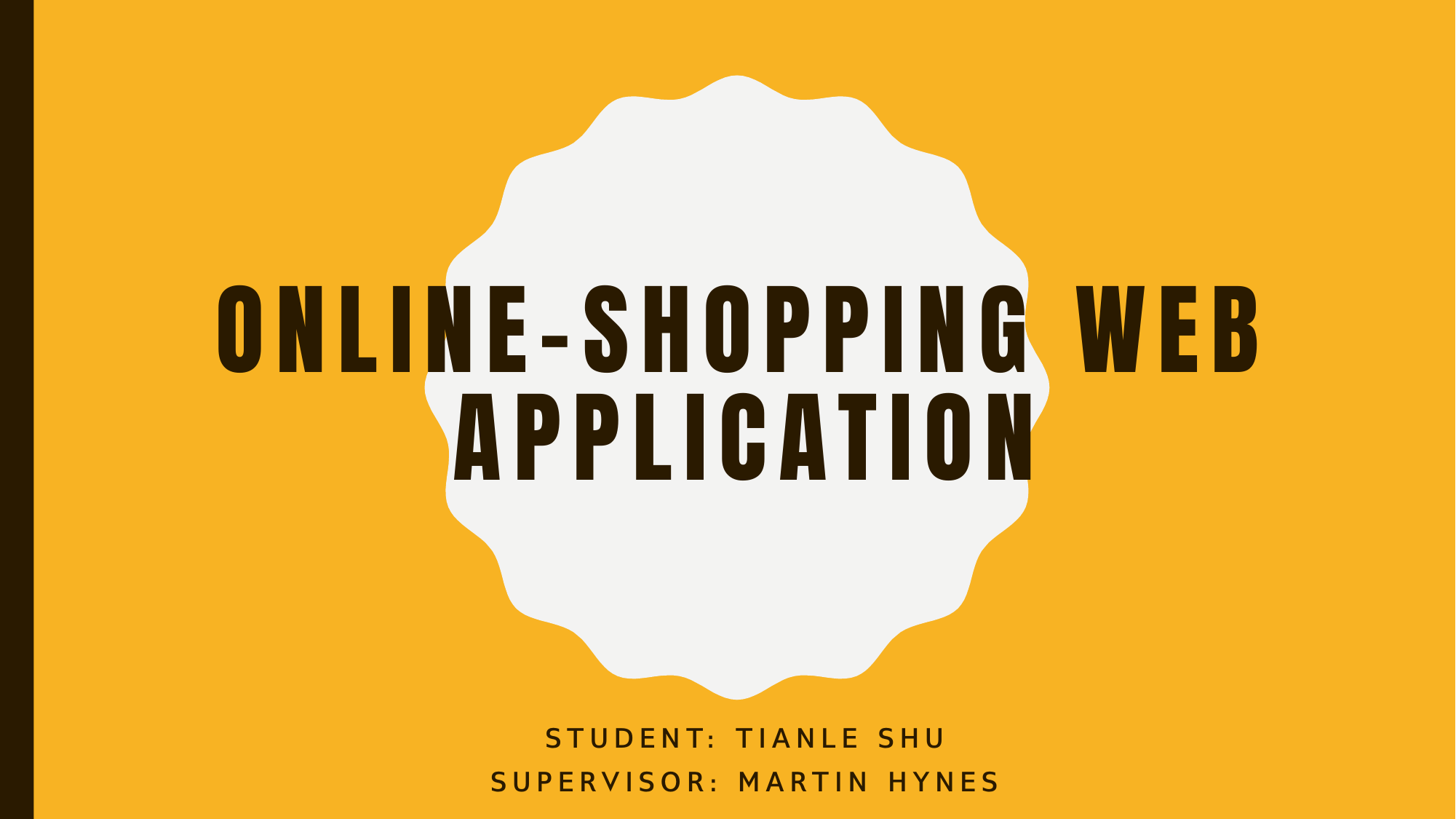

# Online-shopping web application
Student: Tianle shu
Supervisor: Martin Hynes